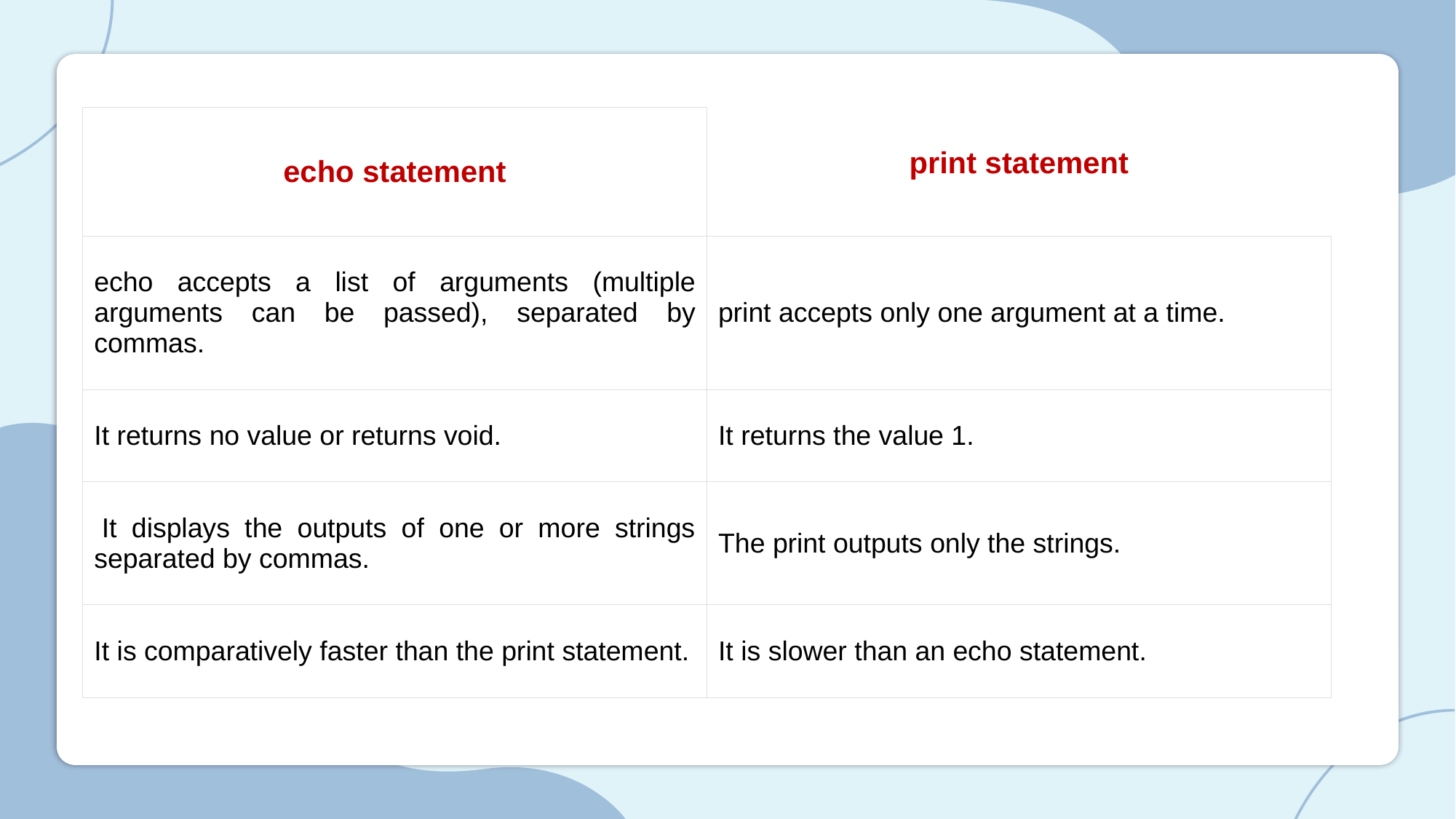

| echo statement | print statement |
| --- | --- |
| echo accepts a list of arguments (multiple arguments can be passed), separated by commas. | print accepts only one argument at a time. |
| It returns no value or returns void. | It returns the value 1. |
| It displays the outputs of one or more strings separated by commas. | The print outputs only the strings. |
| It is comparatively faster than the print statement. | It is slower than an echo statement. |